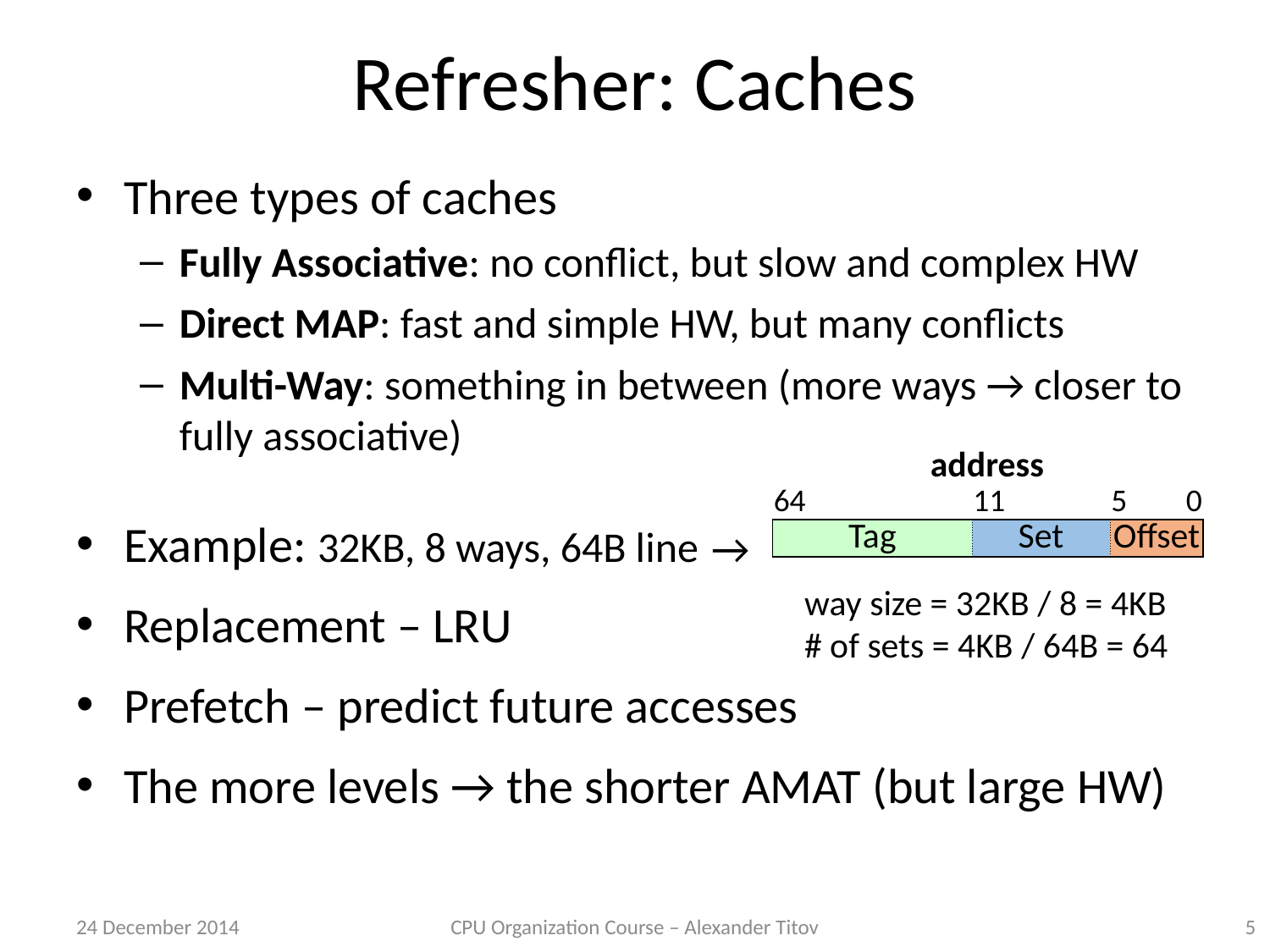

# Refresher: Caches
Three types of caches
Fully Associative: no conflict, but slow and complex HW
Direct MAP: fast and simple HW, but many conflicts
Multi-Way: something in between (more ways → closer to fully associative)

Example: 32KB, 8 ways, 64B line
Replacement – LRU
Prefetch – predict future accesses
The more levels → the shorter AMAT (but large HW)

address
| 64 | 11 |  | 5 | 0 |
| --- | --- | --- | --- | --- |
| Tag | Set |  | Offset |  |
→
way size = 32KB / 8 = 4KB
# of sets = 4KB / 64B = 64
24 December 2014
CPU Organization Course – Alexander Titov
5